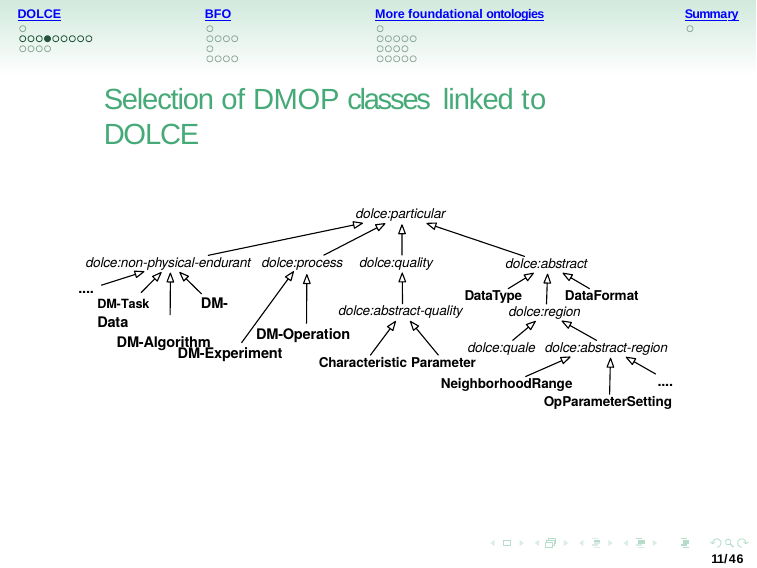

More foundational ontologies
DOLCE
BFO
Summary

Selection of DMOP classes  linked to DOLCE
dolce:particular

dolce:non-physical-endurant   dolce:process    dolce:quality
dolce:abstract

....
DM-Task	DM-Data
DM-Algorithm

DataType
DataFormat
dolce:abstract-quality
DM-Operation
dolce:region

dolce:quale  dolce:abstract-region
DM-Experiment
Characteristic Parameter

....
NeighborhoodRange
OpParameterSetting

11/46